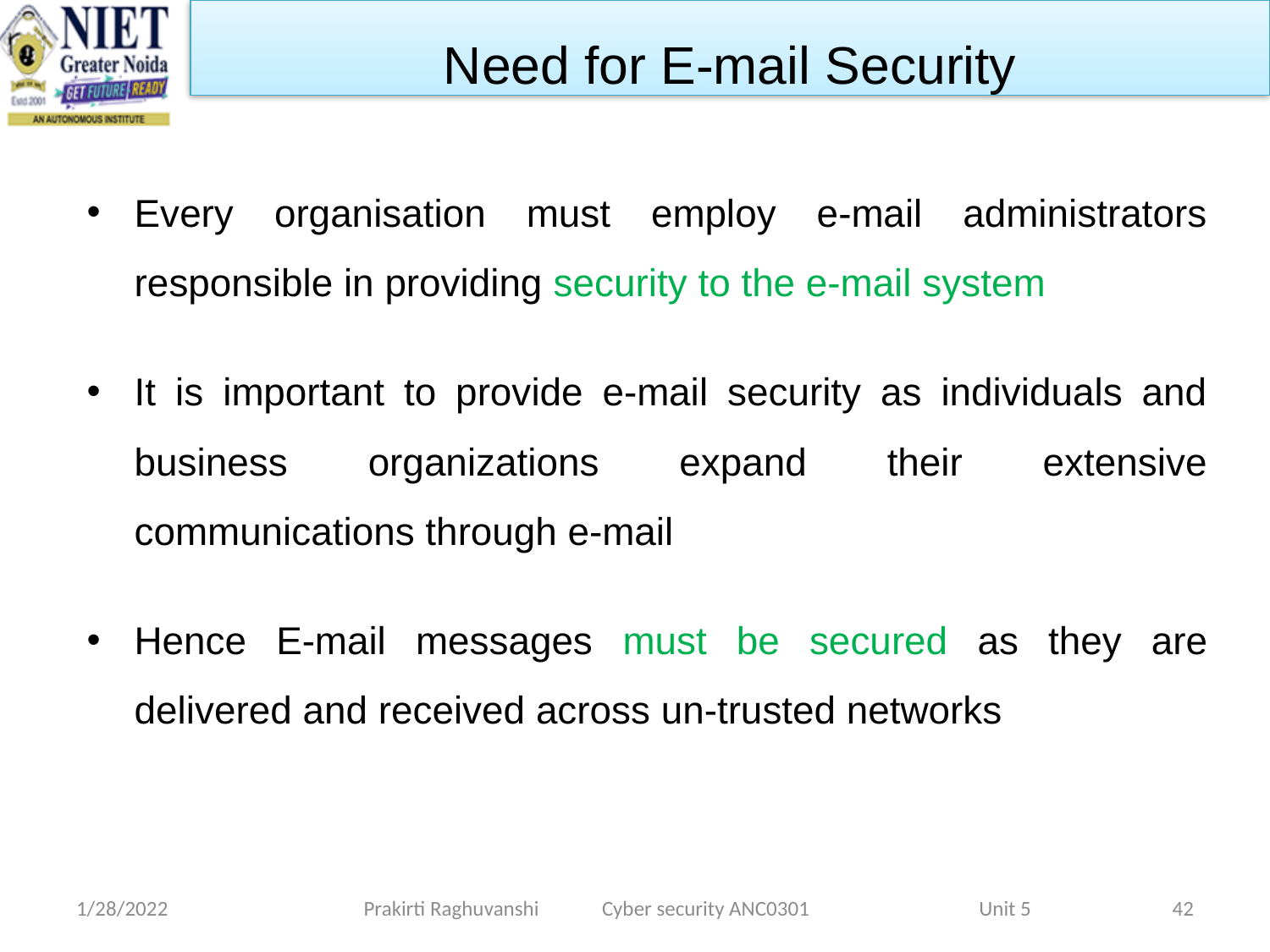

Need for E-mail Security
Every organisation must employ e-mail administrators responsible in providing security to the e-mail system
It is important to provide e-mail security as individuals and business organizations expand their extensive communications through e-mail
Hence E-mail messages must be secured as they are delivered and received across un-trusted networks
1/28/2022
Prakirti Raghuvanshi             Cyber security ANC0301                                   Unit 5
42